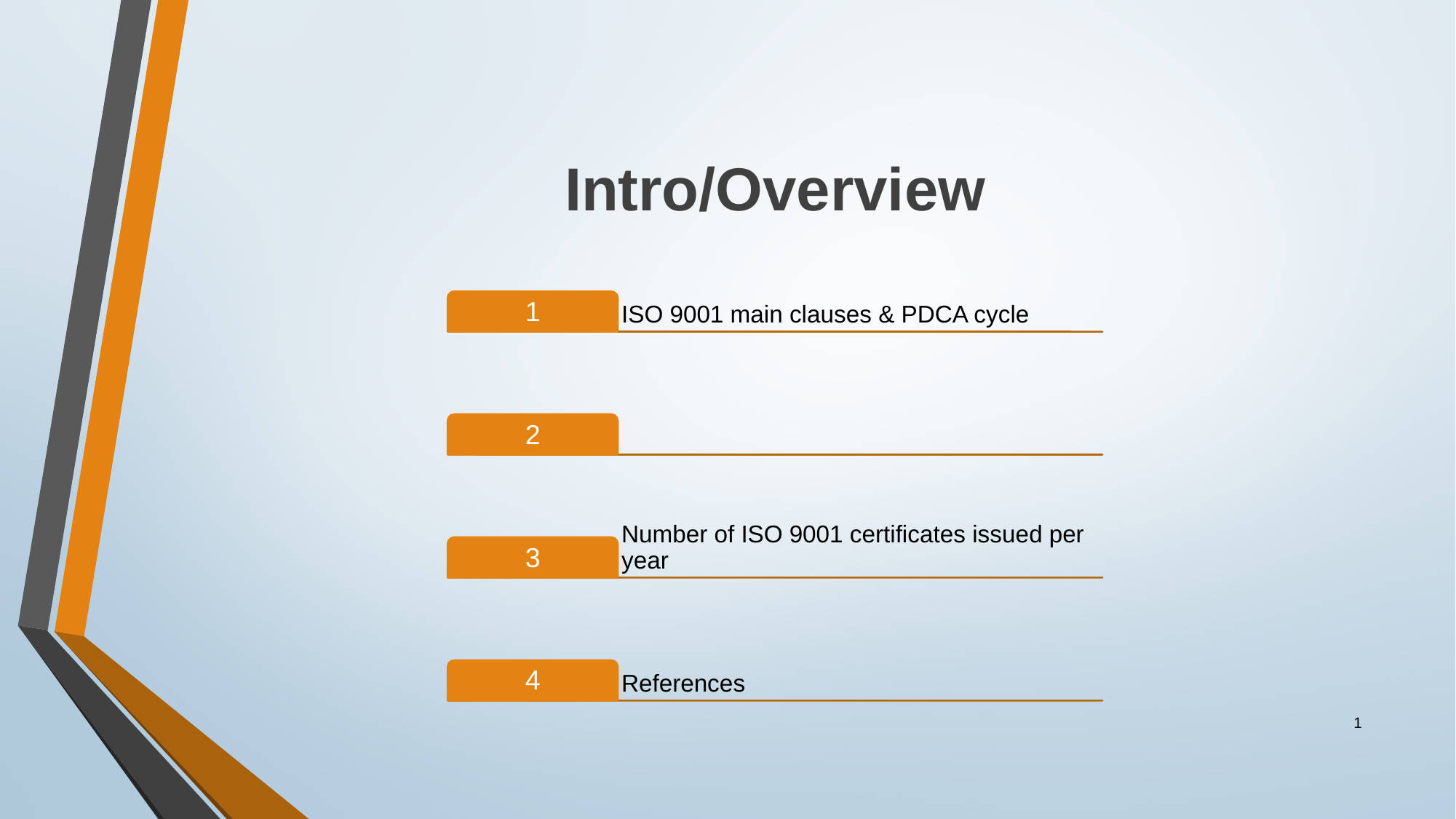

# Intro/Overview
ISO 9001 main clauses & PDCA cycle
1

2

Number of ISO 9001 certificates issued per year
3

References
4
1